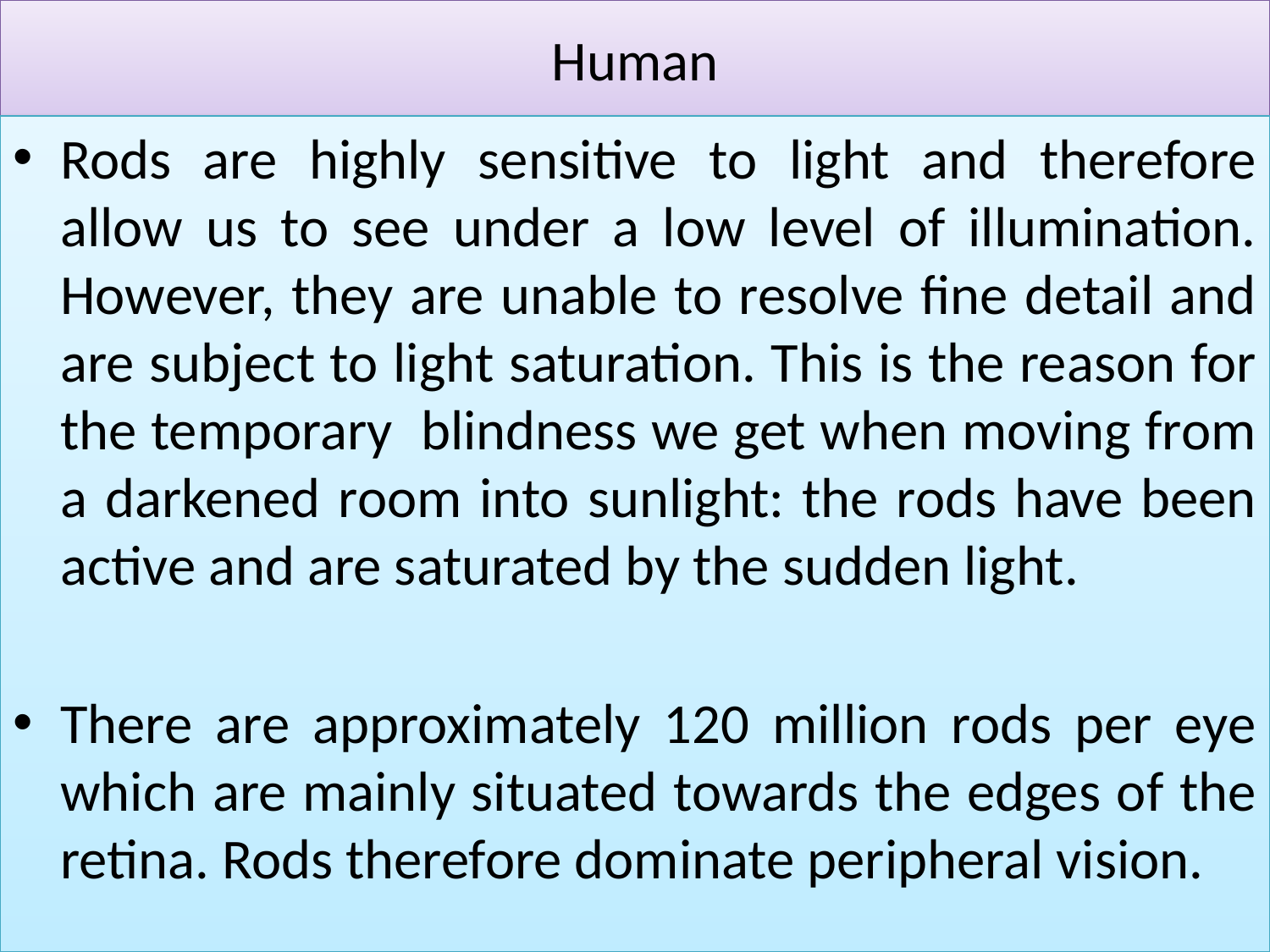

# Human
Rods are highly sensitive to light and therefore allow us to see under a low level of illumination. However, they are unable to resolve fine detail and are subject to light saturation. This is the reason for the temporary  blindness we get when moving from a darkened room into sunlight: the rods have been active and are saturated by the sudden light.

There are approximately 120 million rods per eye which are mainly situated towards the edges of the retina. Rods therefore dominate peripheral vision.